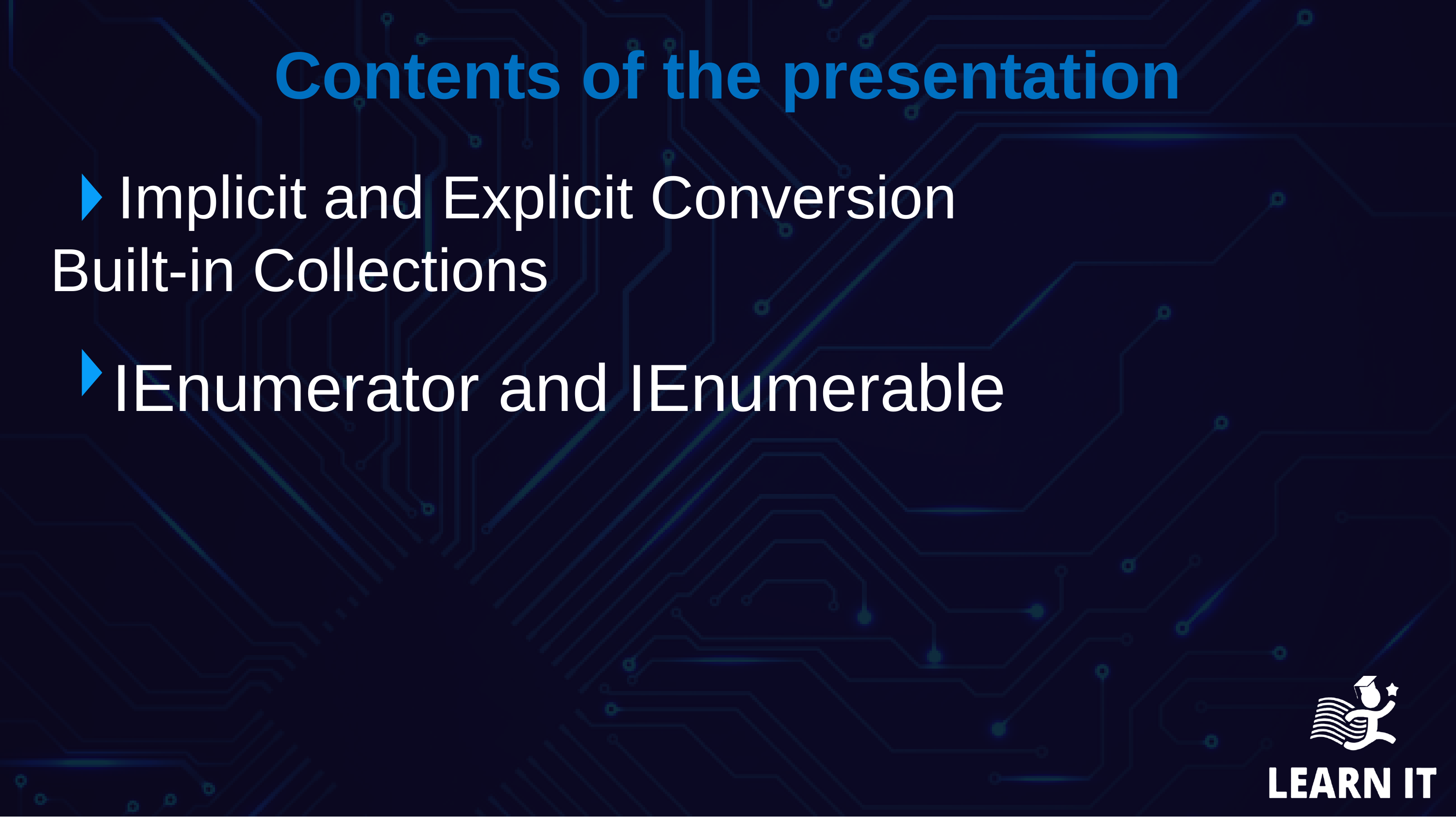

Contents of the presentation

    Implicit and Explicit Conversion
Built-in Collections

    IEnumerator and IEnumerable